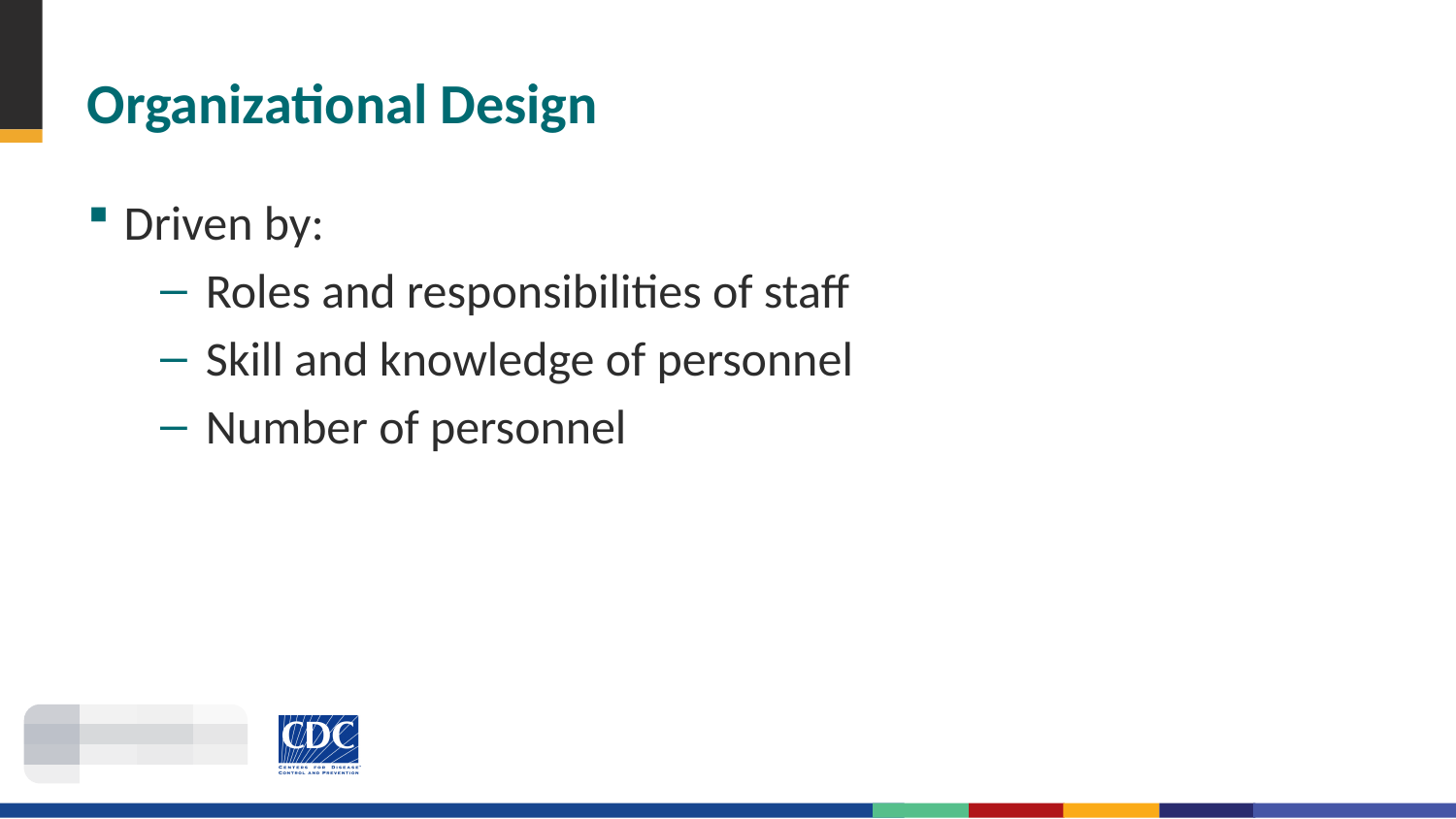

# Organizational Design
Driven by:
Roles and responsibilities of staff
Skill and knowledge of personnel
Number of personnel